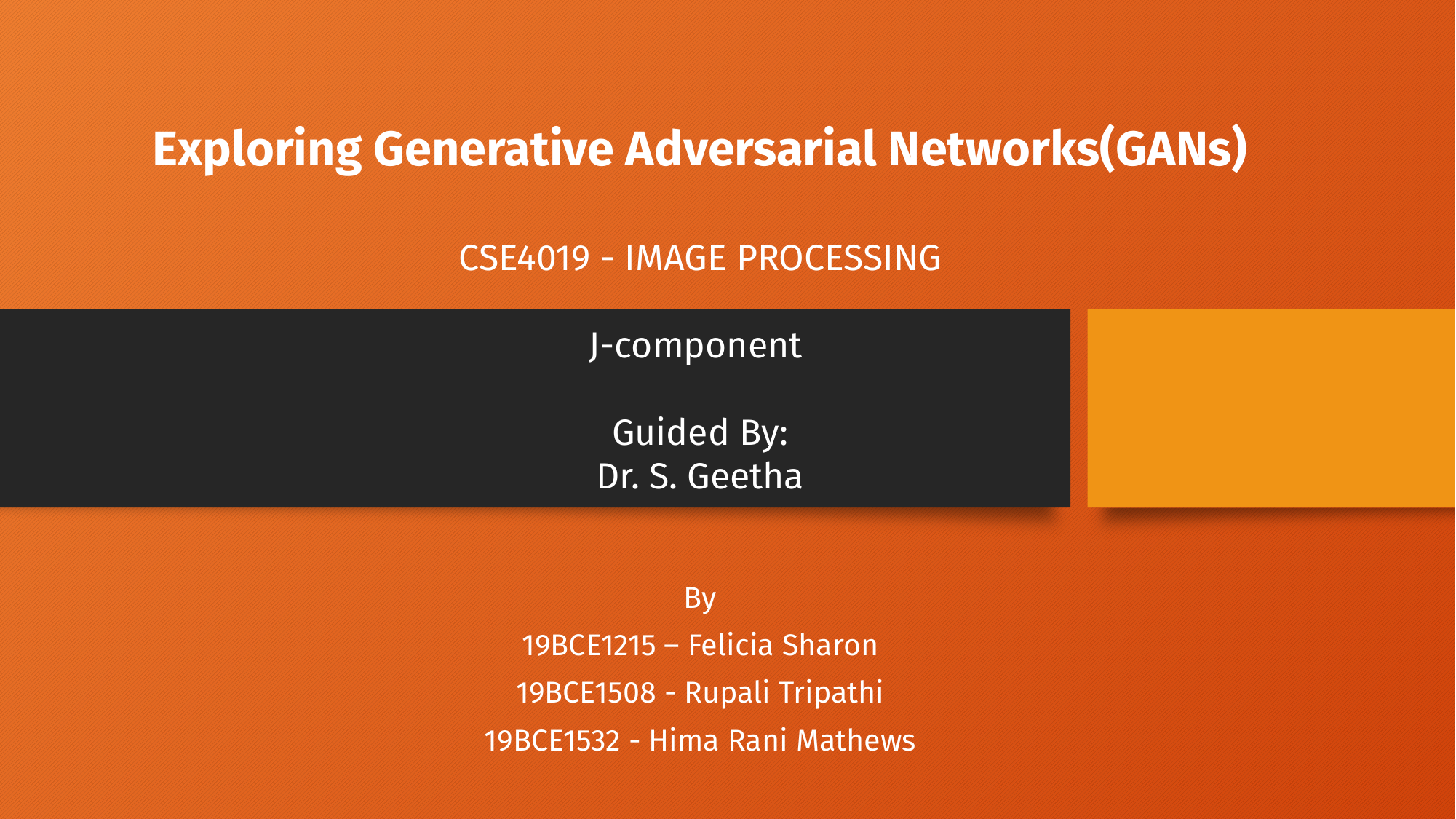

# Exploring Generative Adversarial Networks(GANs) CSE4019 - IMAGE PROCESSING J-component Guided By: Dr. S. Geetha
By
19BCE1215 – Felicia Sharon
19BCE1508 - Rupali Tripathi
19BCE1532 - Hima Rani Mathews